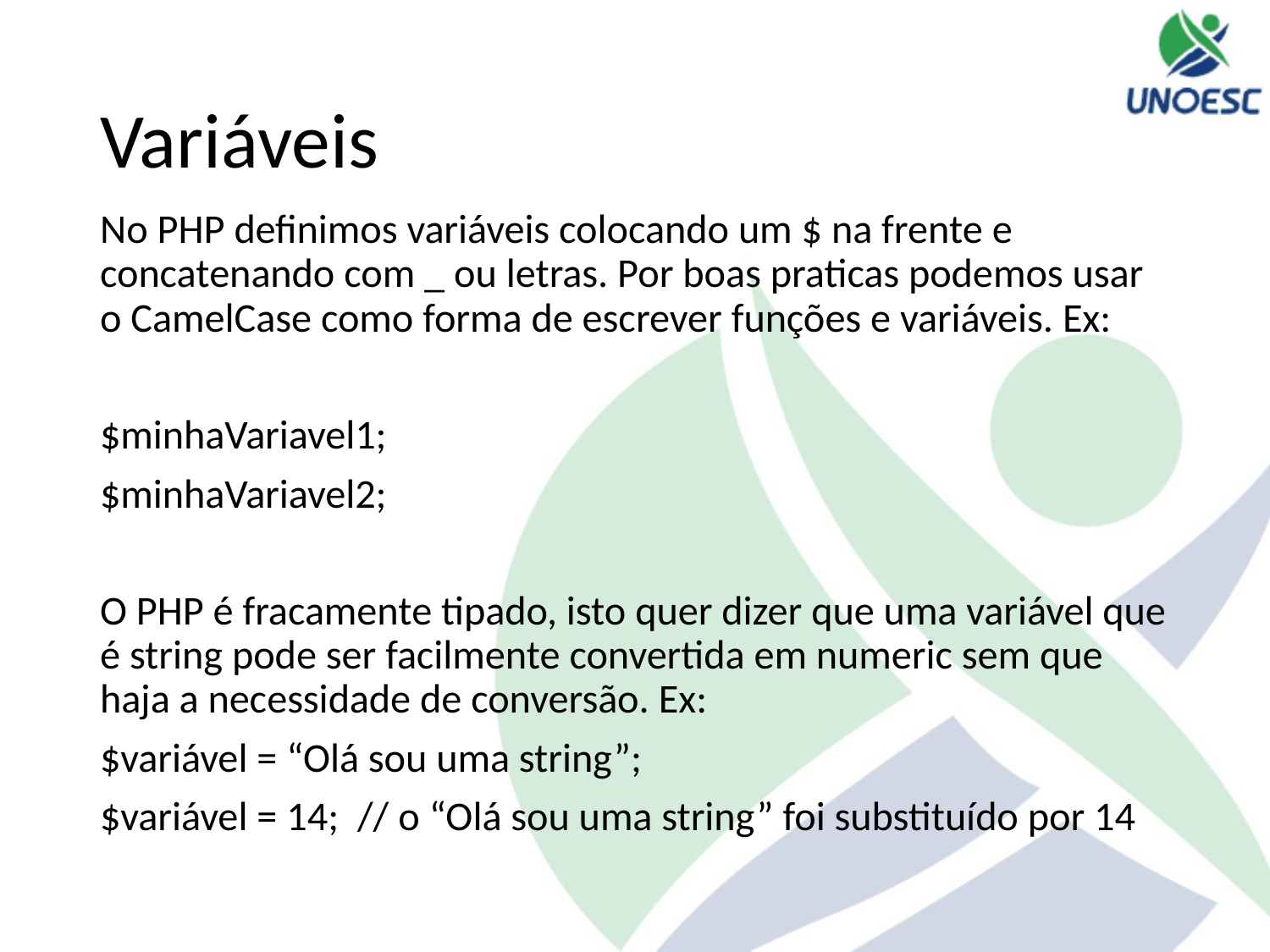

# Variáveis
No PHP definimos variáveis colocando um $ na frente e concatenando com _ ou letras. Por boas praticas podemos usar o CamelCase como forma de escrever funções e variáveis. Ex:

$minhaVariavel1;
$minhaVariavel2;

O PHP é fracamente tipado, isto quer dizer que uma variável que é string pode ser facilmente convertida em numeric sem que haja a necessidade de conversão. Ex:
$variável = “Olá sou uma string”;
$variável = 14;  // o “Olá sou uma string” foi substituído por 14